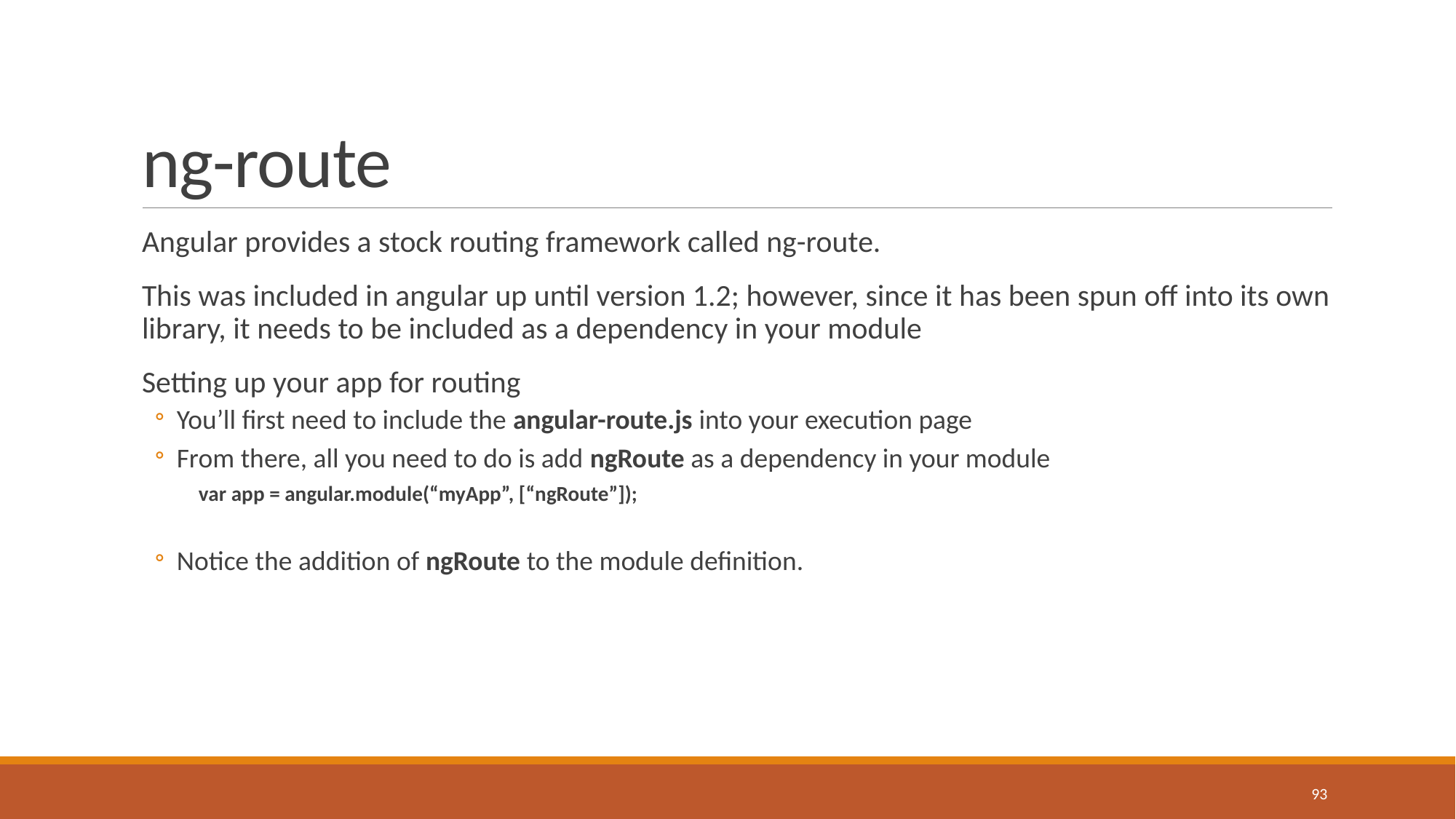

# ng-route
Angular provides a stock routing framework called ng-route.
This was included in angular up until version 1.2; however, since it has been spun off into its own library, it needs to be included as a dependency in your module
Setting up your app for routing
You’ll first need to include the angular-route.js into your execution page
From there, all you need to do is add ngRoute as a dependency in your module
var app = angular.module(“myApp”, [“ngRoute”]);

Notice the addition of ngRoute to the module definition.
93